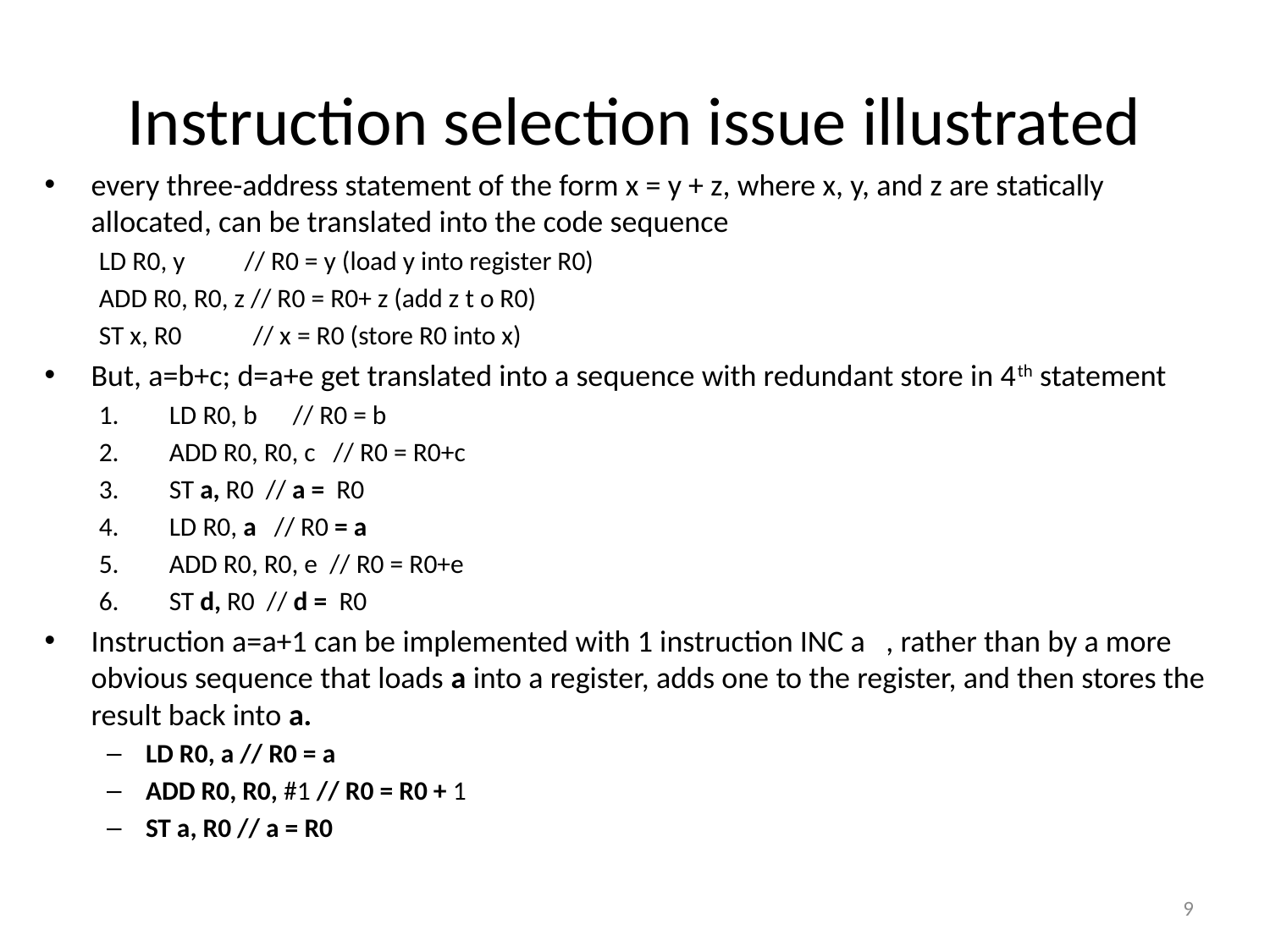

# Instruction selection issue illustrated
every three-address statement of the form x = y + z, where x, y, and z are statically allocated, can be translated into the code sequence
LD R0, y          // R0 = y (load y into register R0)
ADD R0, R0, z // R0 = R0+ z (add z t o R0)
ST x, R0            // x = R0 (store R0 into x)
But, a=b+c; d=a+e get translated into a sequence with redundant store in 4th statement
LD R0, b      // R0 = b
ADD R0, R0, c   // R0 = R0+c
ST a, R0  // a =  R0
LD R0, a   // R0 = a
ADD R0, R0, e  // R0 = R0+e
ST d, R0  // d =  R0
Instruction a=a+1 can be implemented with 1 instruction INC a   , rather than by a more obvious sequence that loads a into a register, adds one to the register, and then stores the result back into a.
LD R0, a // R0 = a
ADD R0, R0, #1 // R0 = R0 + 1
ST a, R0 // a = R0

9